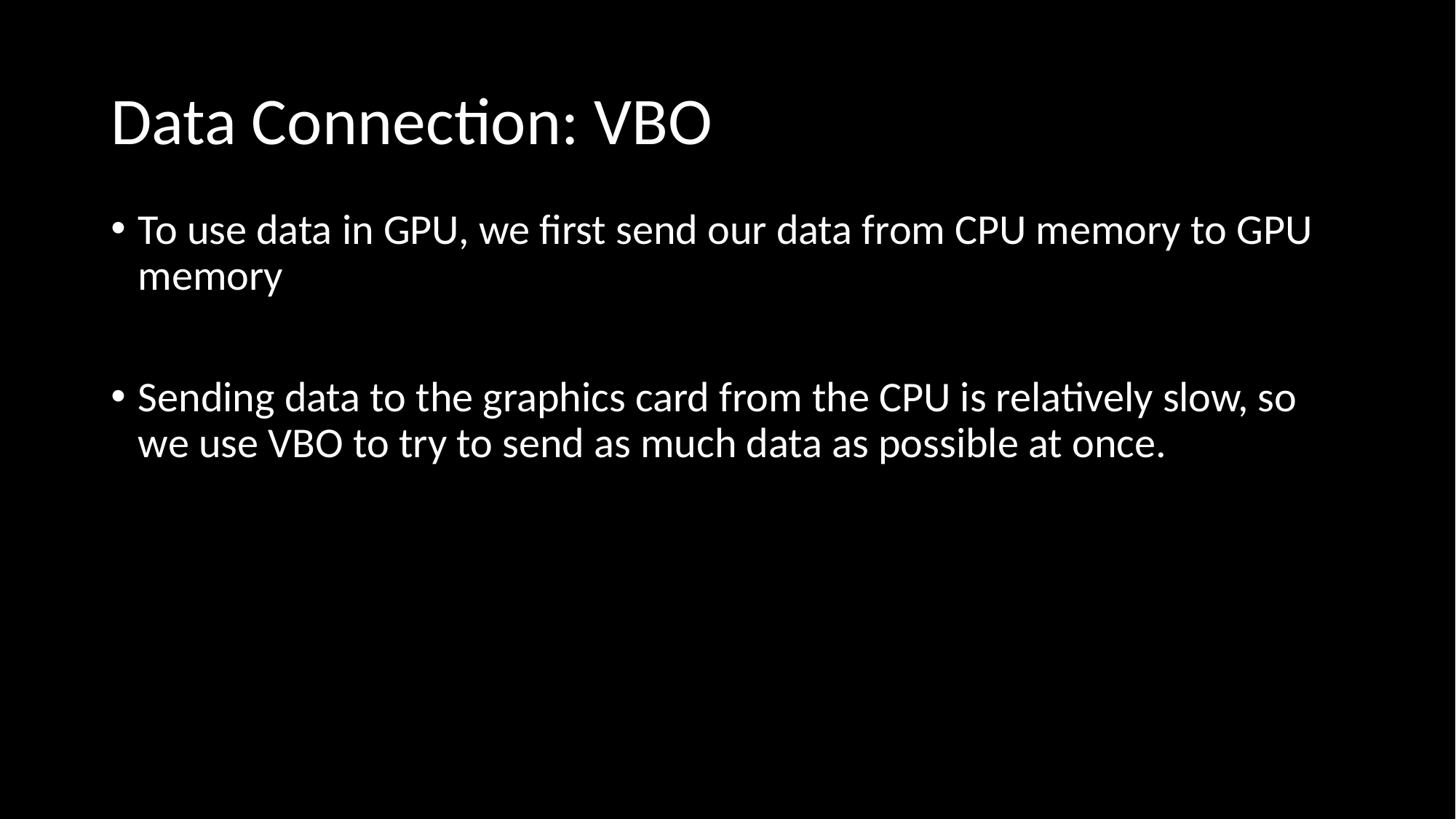

# Data Connection: VBO
To use data in GPU, we first send our data from CPU memory to GPU memory

Sending data to the graphics card from the CPU is relatively slow, so we use VBO to try to send as much data as possible at once.